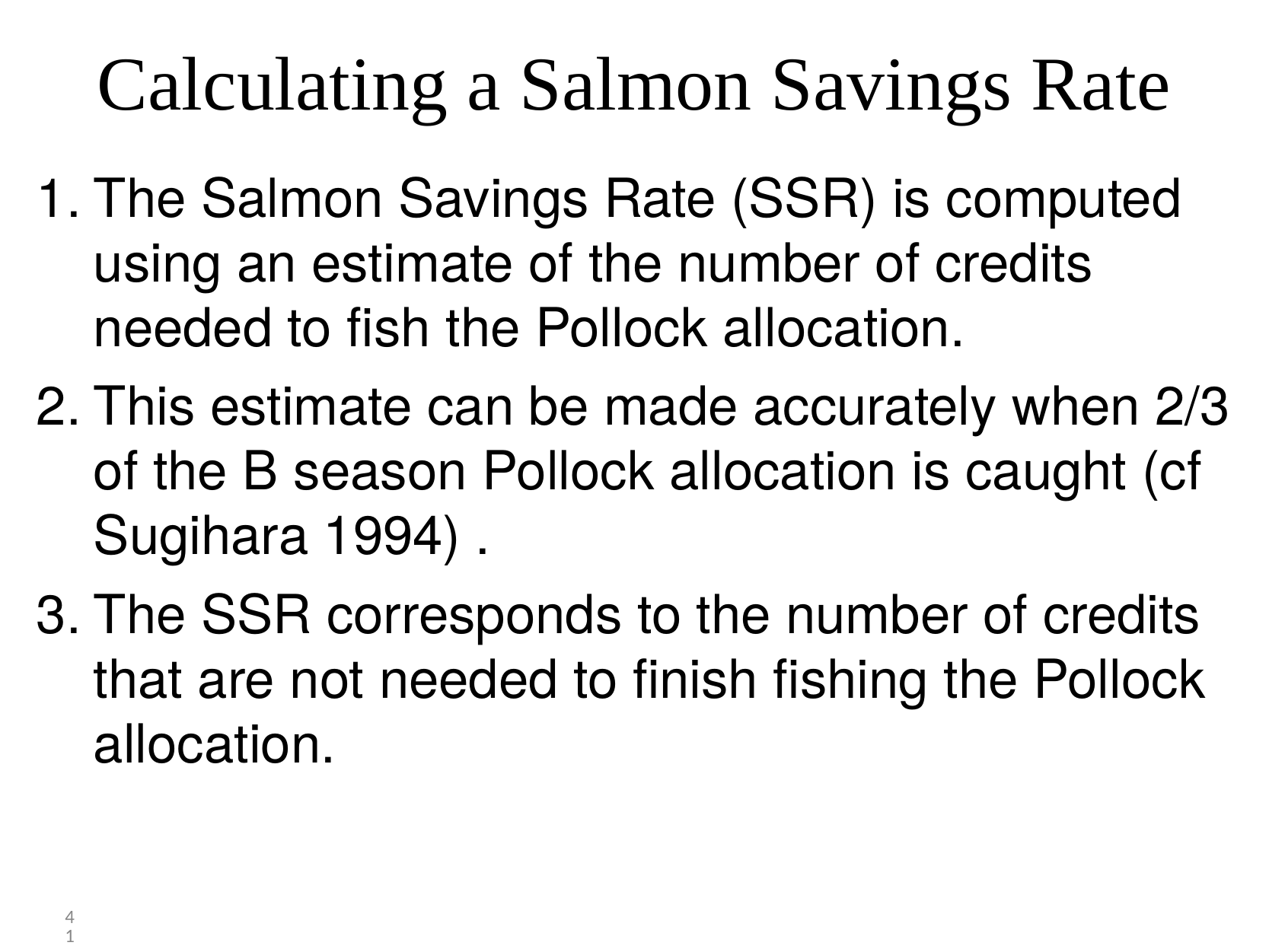

# Calculating a Salmon Savings Rate
The Salmon Savings Rate (SSR) is computed using an estimate of the number of credits needed to fish the Pollock allocation.
This estimate can be made accurately when 2/3 of the B season Pollock allocation is caught (cf  Sugihara 1994) .
The SSR corresponds to the number of credits that are not needed to finish fishing the Pollock allocation.
41